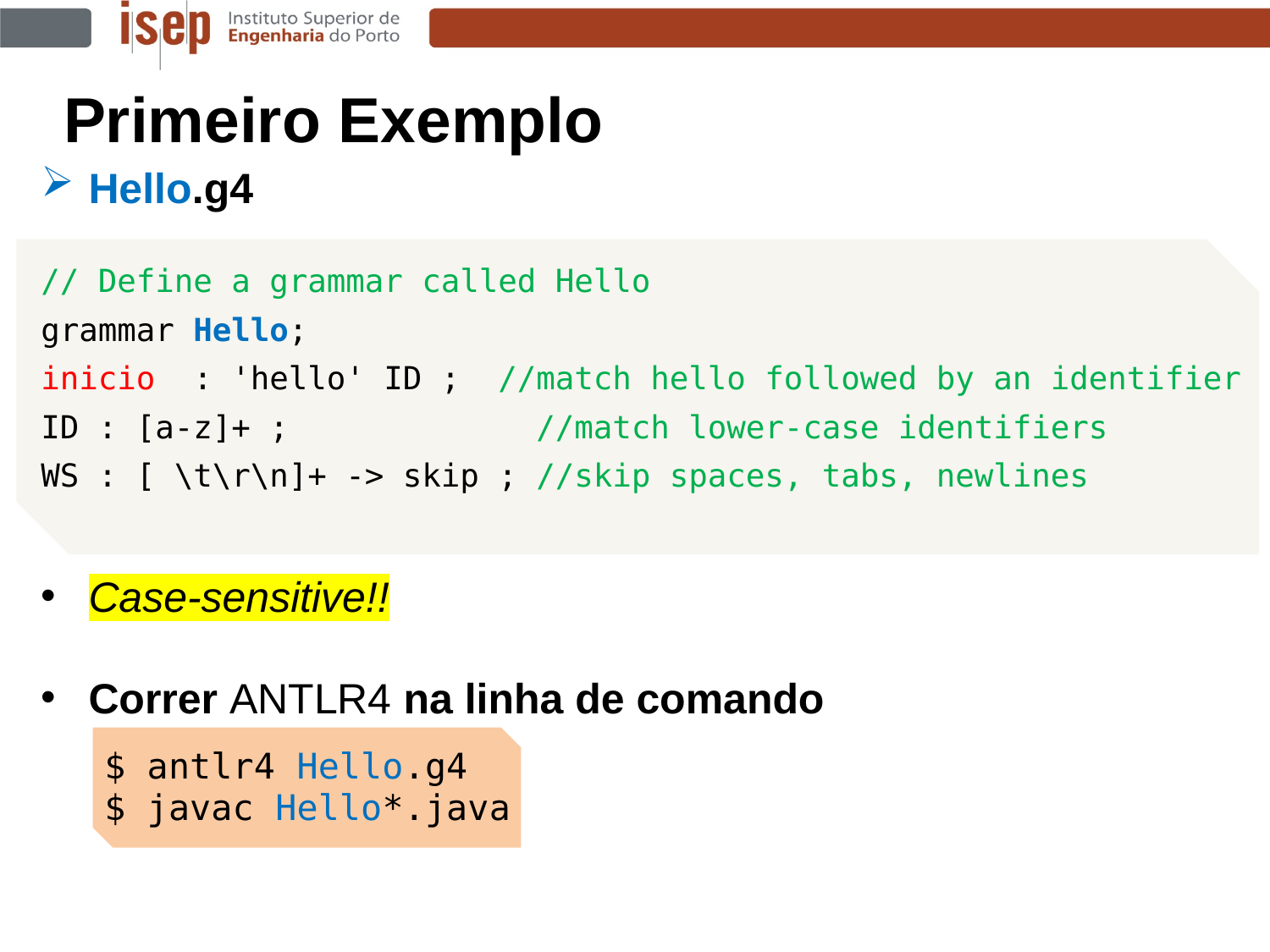

Primeiro Exemplo
Hello.g4

// Define a grammar called Hello
grammar Hello;
inicio  : 'hello' ID ;  //match hello followed by an identifier
ID : [a-z]+ ;             //match lower-case identifiers
WS : [ \t\r\n]+ -> skip ; //skip spaces, tabs, newlines

Case-sensitive!!

Correr ANTLR4 na linha de comando
$ antlr4 Hello.g4
$ javac Hello*.java